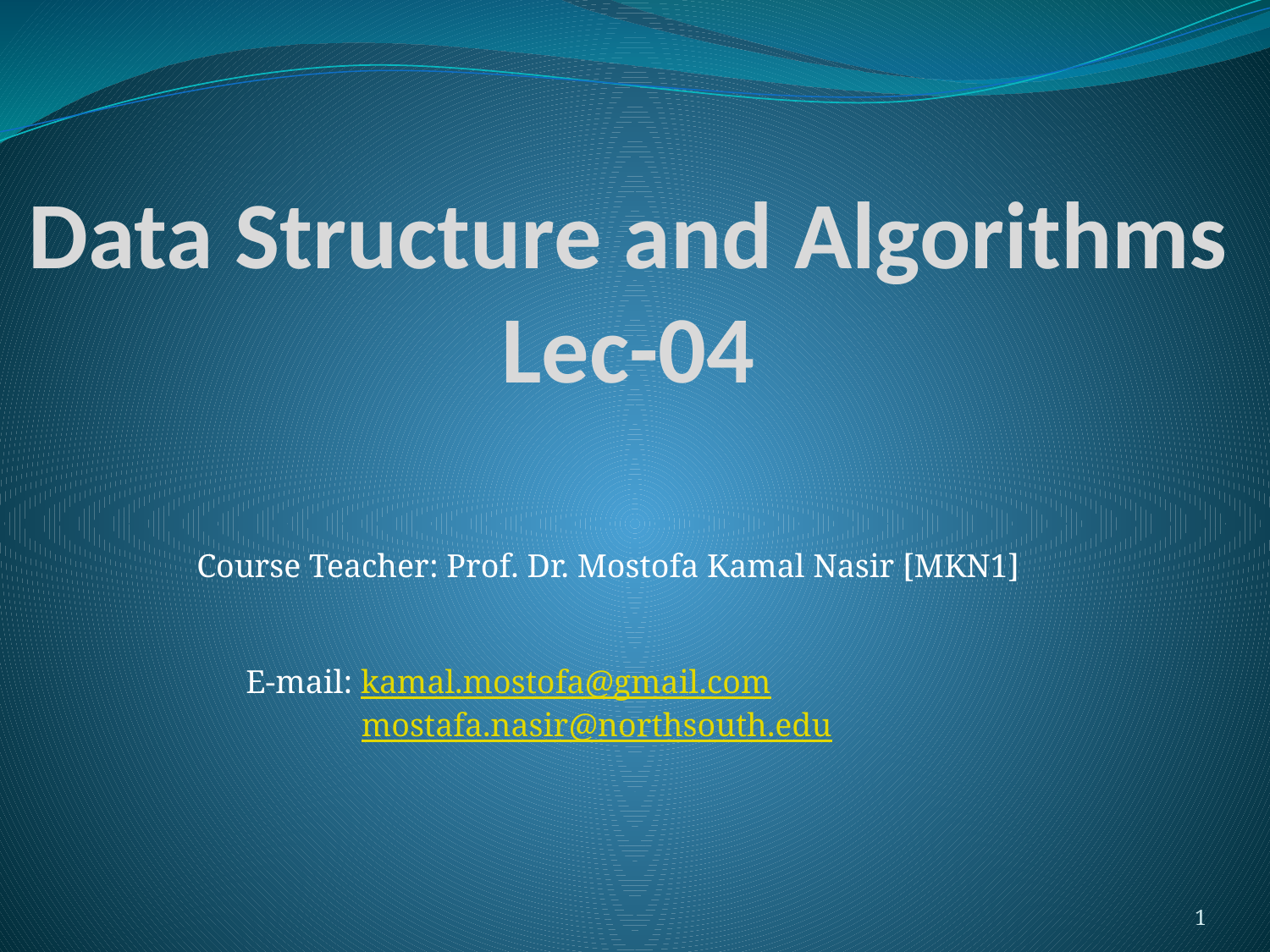

# Data Structure and Algorithms Lec-04
Course Teacher: Prof. Dr. Mostofa Kamal Nasir [MKN1]
E-mail: kamal.mostofa@gmail.com
              mostafa.nasir@northsouth.edu

1